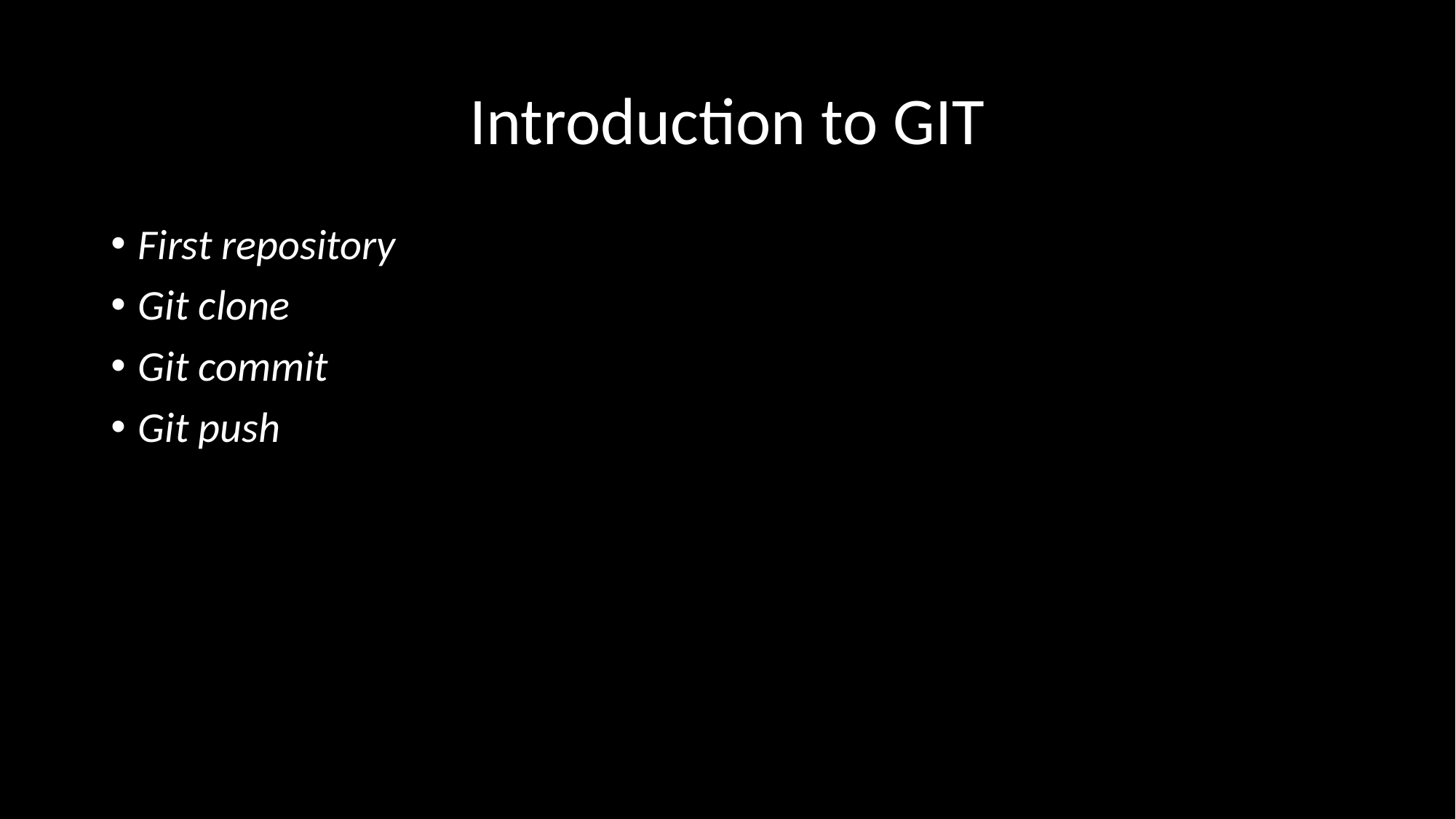

# Introduction to GIT
First repository
Git clone
Git commit
Git push